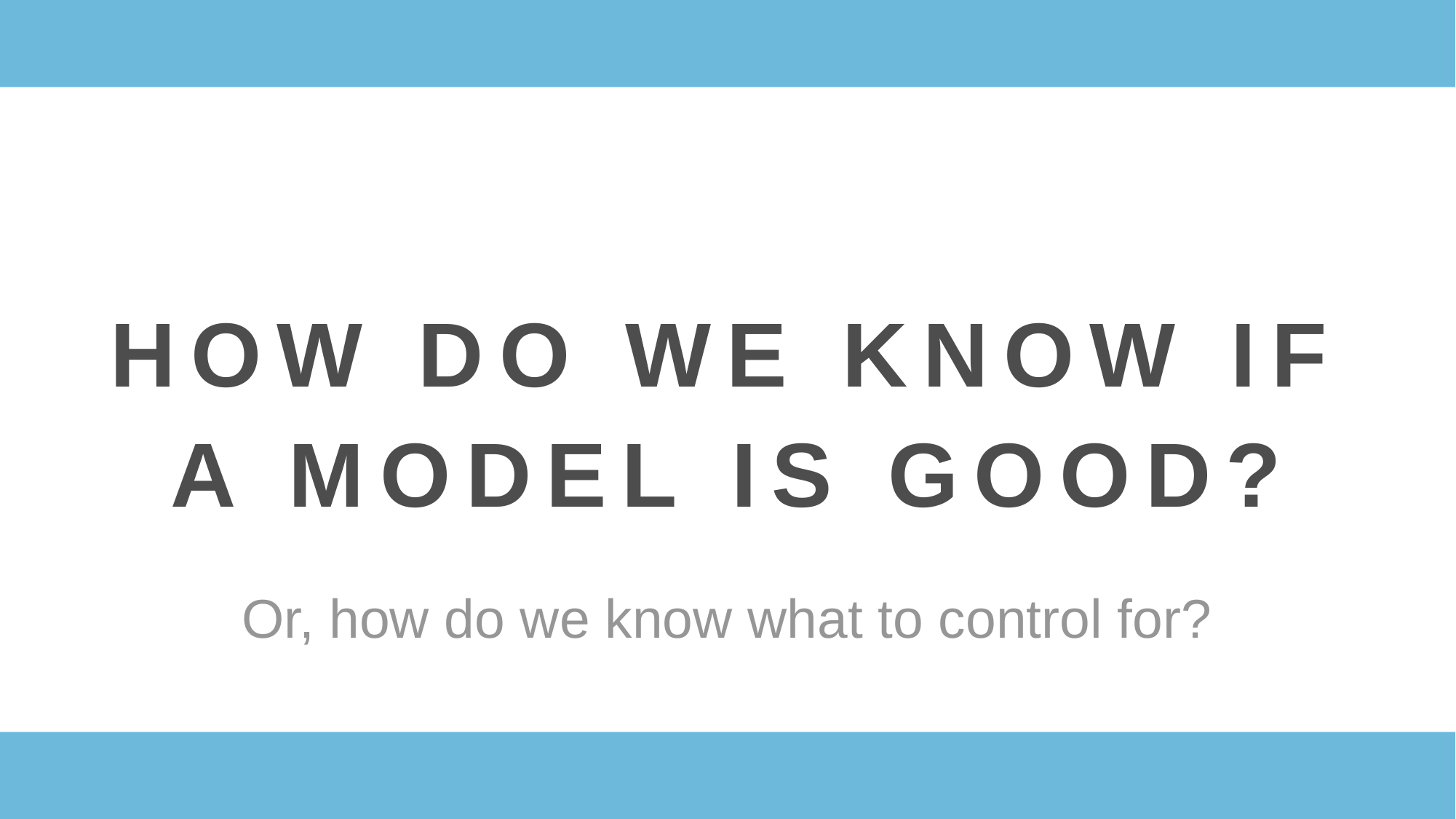

# HOW DO WE KNOW IF A MODEL IS GOOD?
Or, how do we know what to control for?